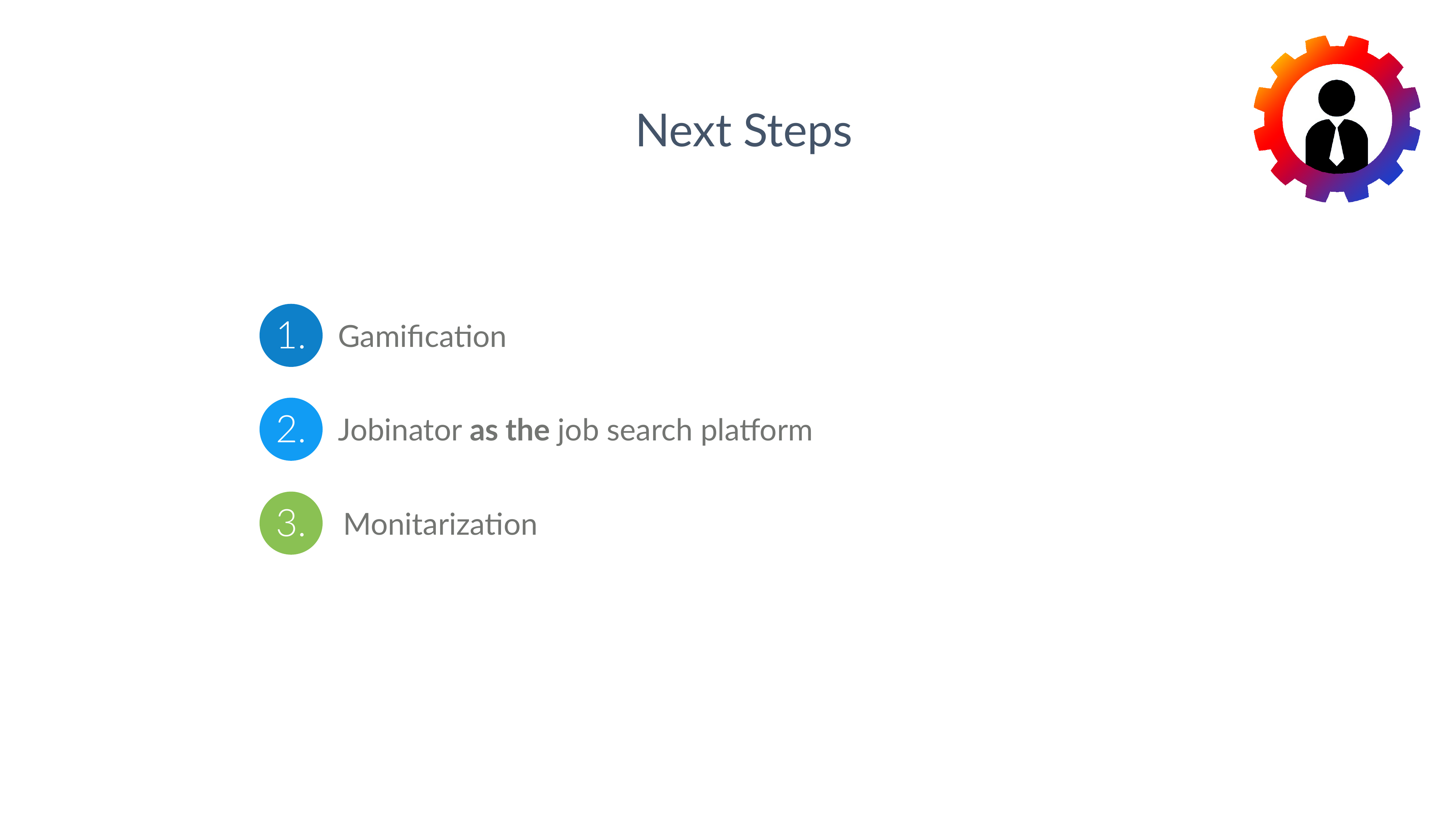

Next Steps
1.
Gamification
2.
Jobinator as the job search platform
3.
Monitarization